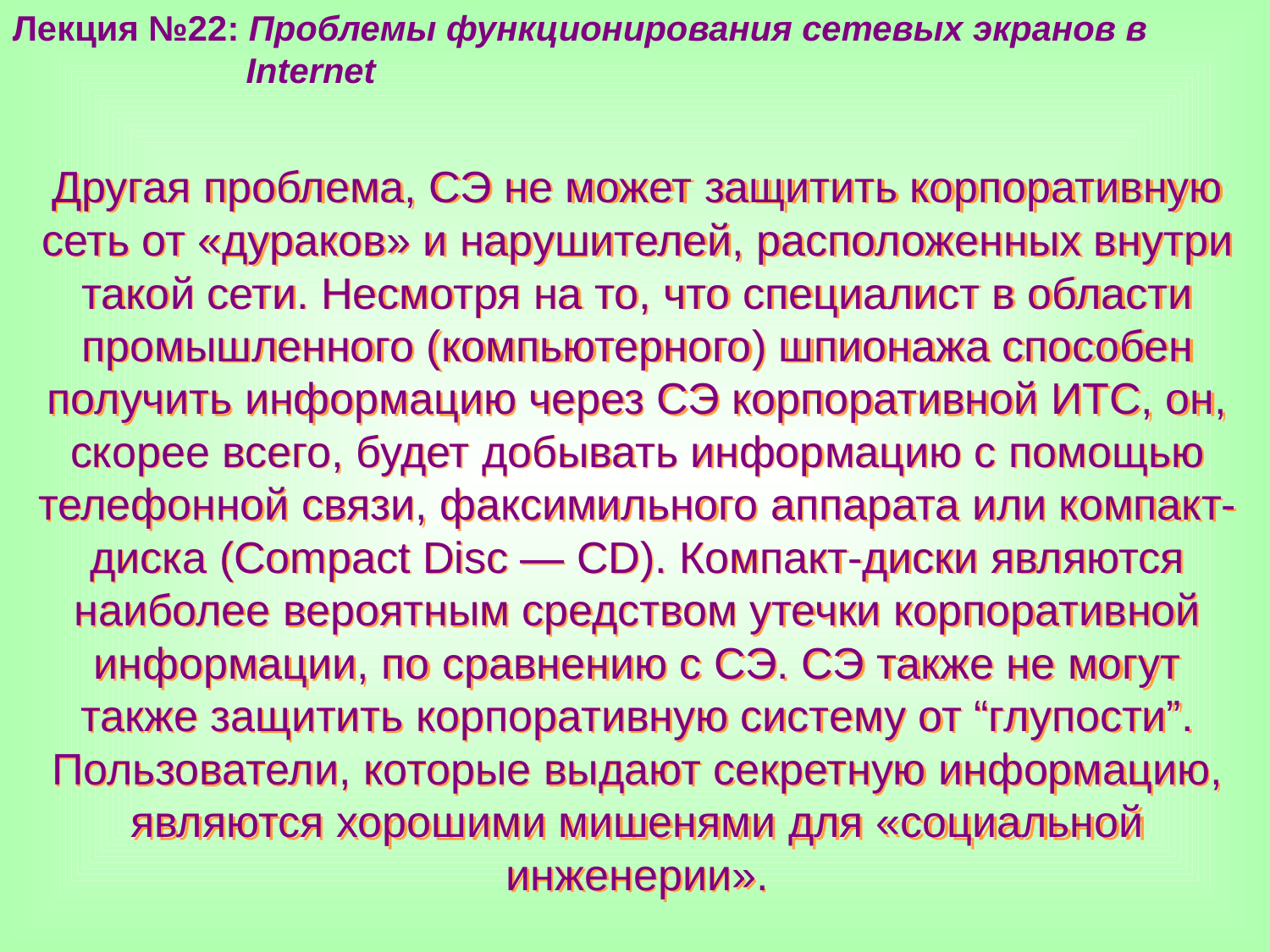

Лекция №22: Проблемы функционирования сетевых экранов в
                        Internet
Другая проблема, СЭ не может защитить корпоративную сеть от «дураков» и нарушителей, расположенных внутри такой сети. Несмотря на то, что специалист в области промышленного (компьютерного) шпионажа способен получить информацию через СЭ корпоративной ИТС, он, скорее всего, будет добывать информацию с помощью телефонной связи, факсимильного аппарата или компакт-диска (Compact Disc — CD). Компакт-диски являются наиболее вероятным средством утечки корпоративной информации, по сравнению с СЭ. СЭ также не могут также защитить корпоративную систему от “глупости”. Пользователи, которые выдают секретную информацию, являются хорошими мишенями для «социальной инженерии».